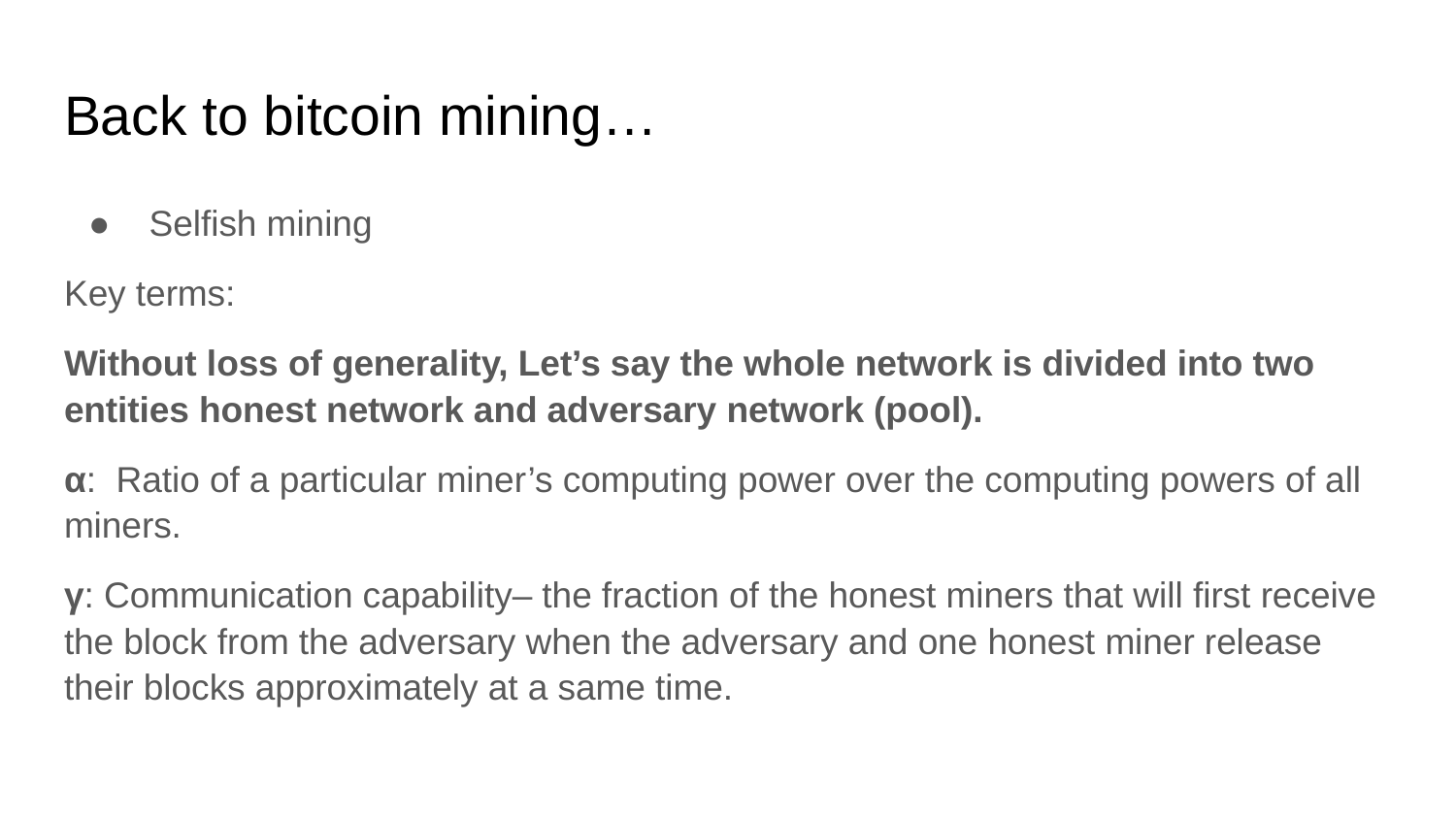

# Back to bitcoin mining…
Selfish mining
Key terms:
Without loss of generality, Let’s say the whole network is divided into two entities honest network and adversary network (pool).
α:  Ratio of a particular miner’s computing power over the computing powers of all miners.
γ: Communication capability– the fraction of the honest miners that will first receive the block from the adversary when the adversary and one honest miner release their blocks approximately at a same time.